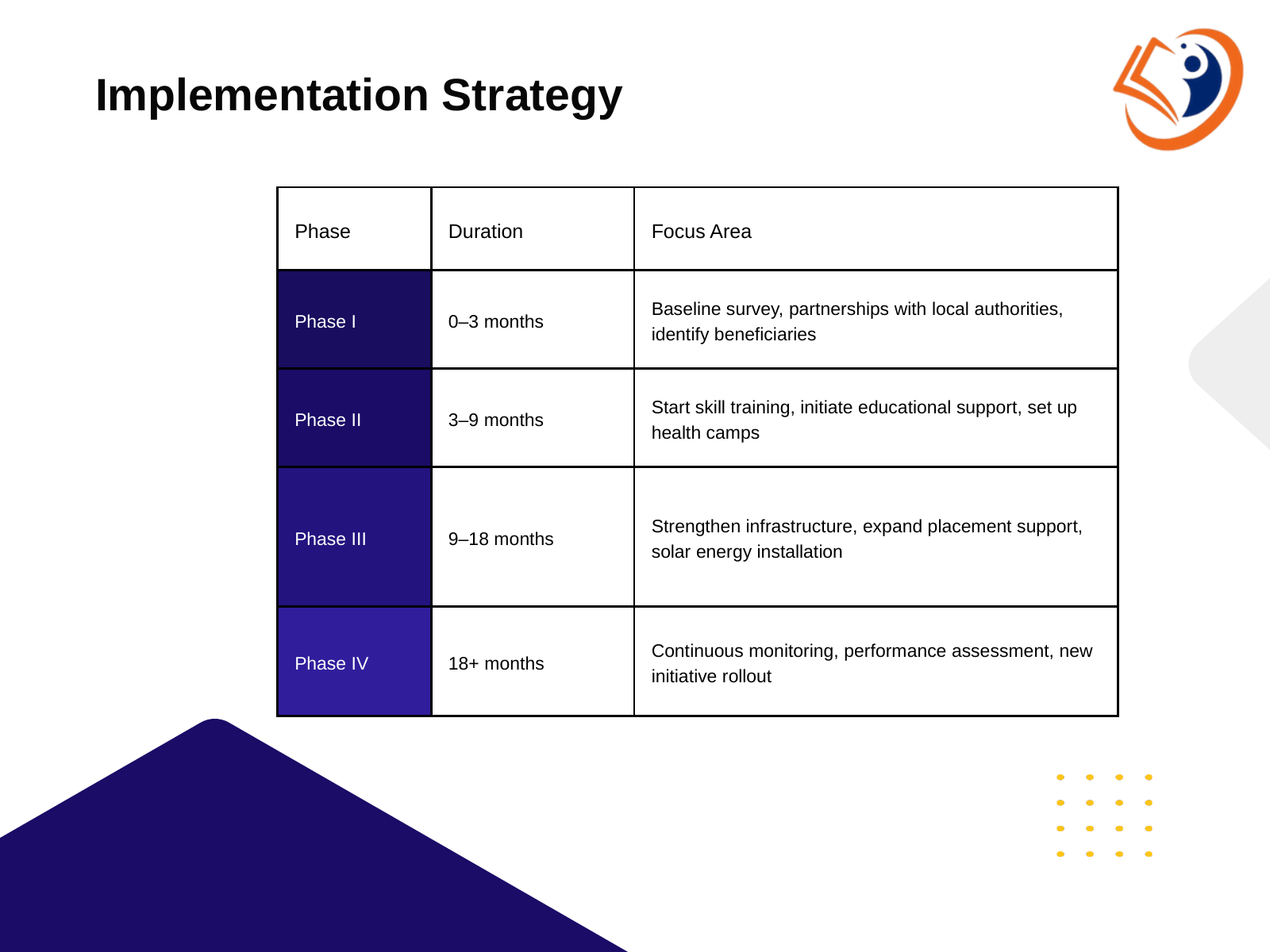

Implementation Strategy
| Phase | Duration | Focus Area |
| --- | --- | --- |
| Phase I | 0–3 months | Baseline survey, partnerships with local authorities, identify beneficiaries |
| Phase II | 3–9 months | Start skill training, initiate educational support, set up health camps |
| Phase III | 9–18 months | Strengthen infrastructure, expand placement support, solar energy installation |
| Phase IV | 18+ months | Continuous monitoring, performance assessment, new initiative rollout |